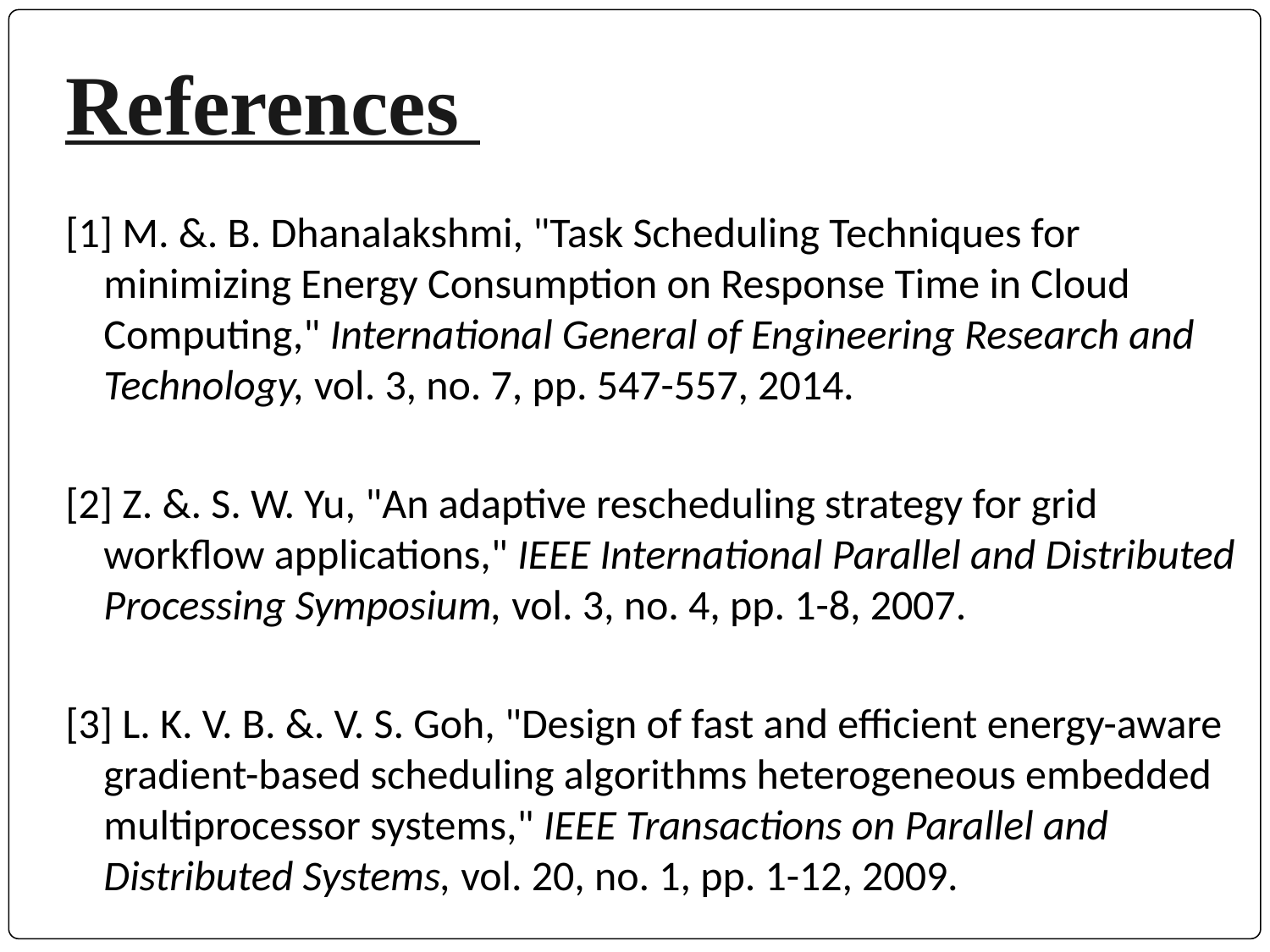

# References

[1] M. &. B. Dhanalakshmi, "Task Scheduling Techniques for minimizing Energy Consumption on Response Time in Cloud Computing," International General of Engineering Research and Technology, vol. 3, no. 7, pp. 547-557, 2014.

[2] Z. &. S. W. Yu, "An adaptive rescheduling strategy for grid workflow applications," IEEE International Parallel and Distributed Processing Symposium, vol. 3, no. 4, pp. 1-8, 2007.

[3] L. K. V. B. &. V. S. Goh, "Design of fast and efficient energy-aware gradient-based scheduling algorithms heterogeneous embedded multiprocessor systems," IEEE Transactions on Parallel and Distributed Systems, vol. 20, no. 1, pp. 1-12, 2009.